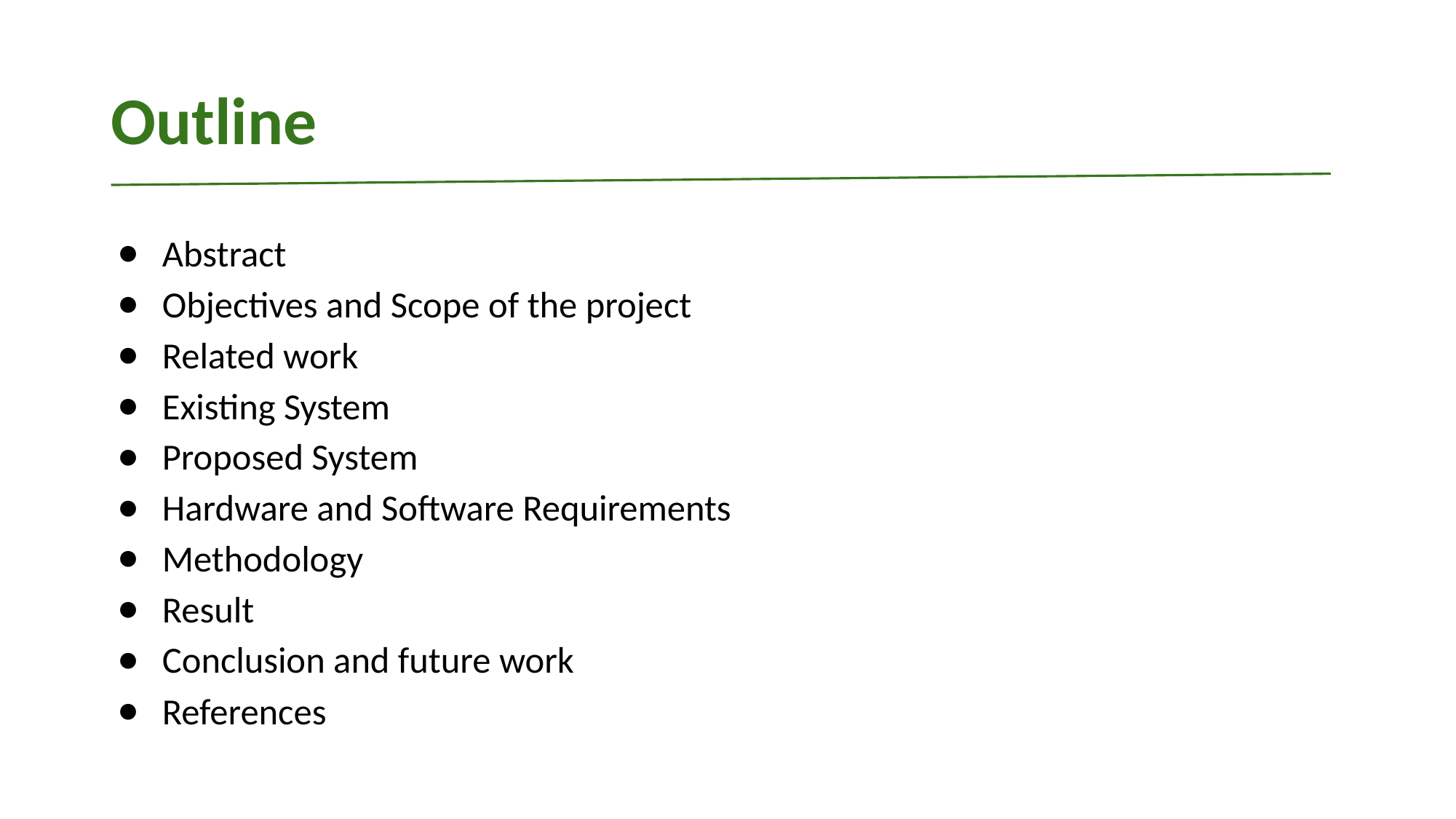

# Outline
Abstract
Objectives and Scope of the project
Related work
Existing System
Proposed System
Hardware and Software Requirements
Methodology
Result
Conclusion and future work
References